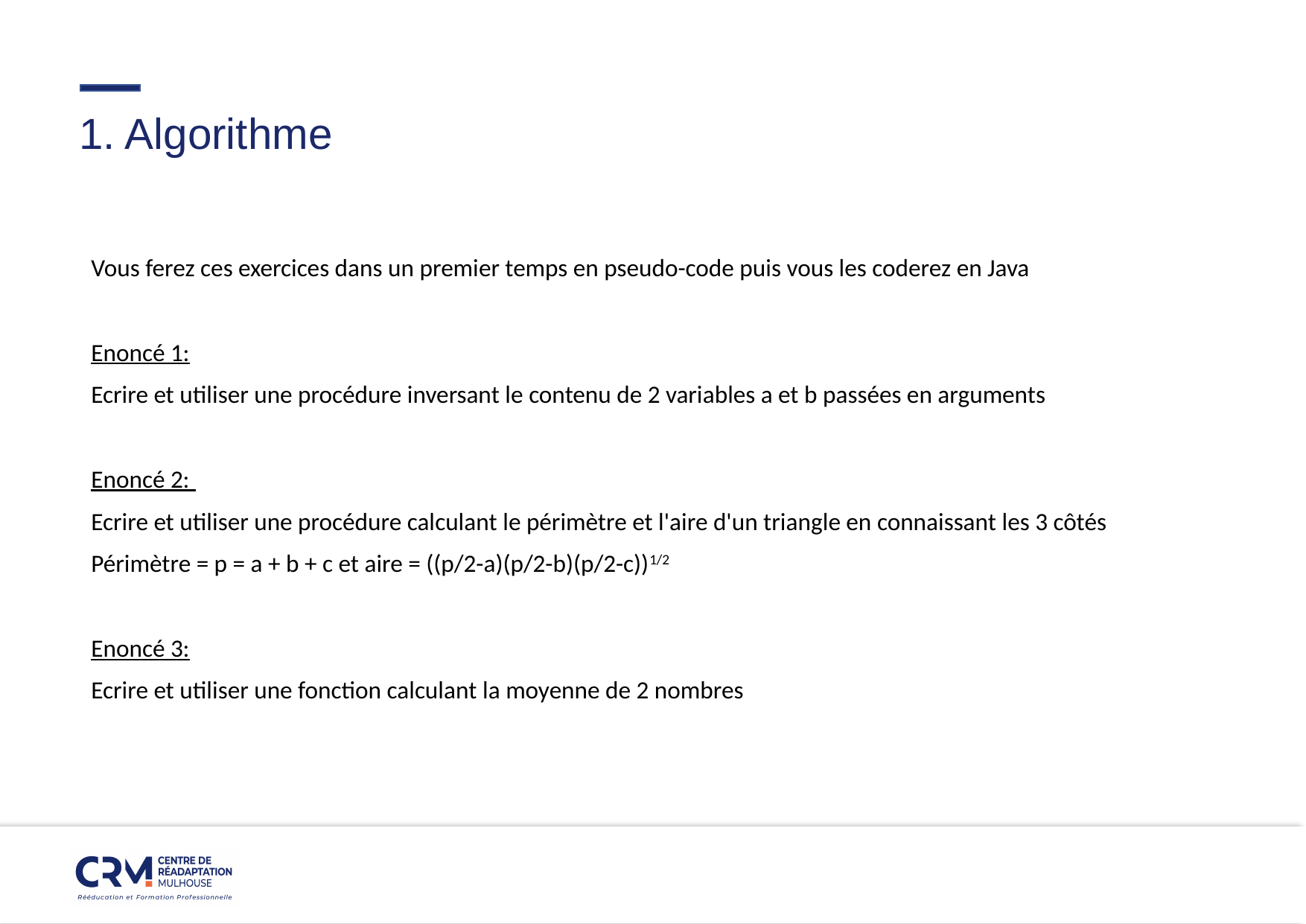

#
1. Algorithme

Vous ferez ces exercices dans un premier temps en pseudo-code puis vous les coderez en Java

Enoncé 1:
Ecrire et utiliser une procédure inversant le contenu de 2 variables a et b passées en arguments

Enoncé 2:
Ecrire et utiliser une procédure calculant le périmètre et l'aire d'un triangle en connaissant les 3 côtés
Périmètre = p = a + b + c et aire = ((p/2-a)(p/2-b)(p/2-c))1/2

Enoncé 3:
Ecrire et utiliser une fonction calculant la moyenne de 2 nombres